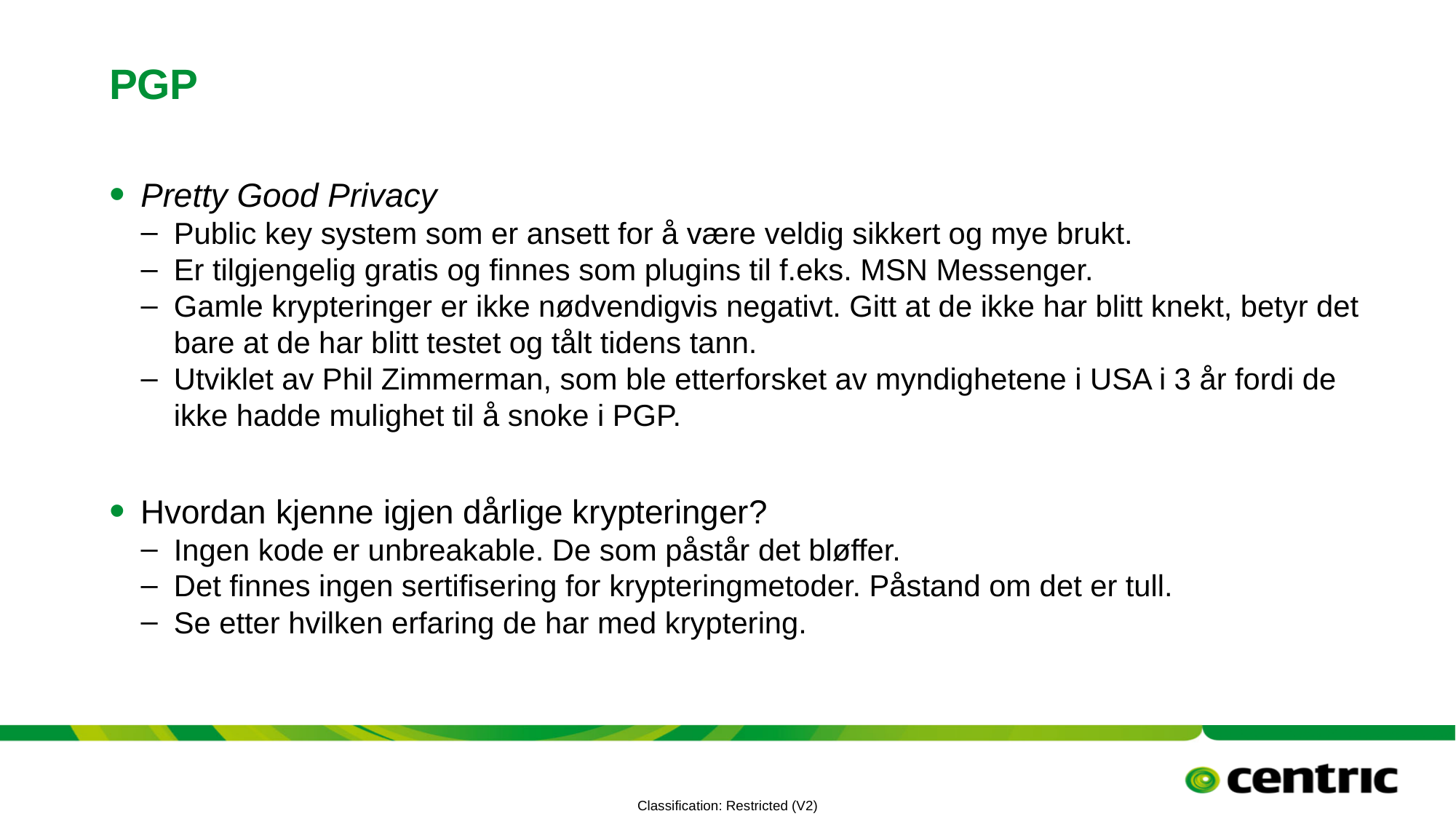

# PGP
Pretty Good Privacy
Public key system som er ansett for å være veldig sikkert og mye brukt.
Er tilgjengelig gratis og finnes som plugins til f.eks. MSN Messenger.
Gamle krypteringer er ikke nødvendigvis negativt. Gitt at de ikke har blitt knekt, betyr det bare at de har blitt testet og tålt tidens tann.
Utviklet av Phil Zimmerman, som ble etterforsket av myndighetene i USA i 3 år fordi de ikke hadde mulighet til å snoke i PGP.

Hvordan kjenne igjen dårlige krypteringer?
Ingen kode er unbreakable. De som påstår det bløffer.
Det finnes ingen sertifisering for krypteringmetoder. Påstand om det er tull.
Se etter hvilken erfaring de har med kryptering.